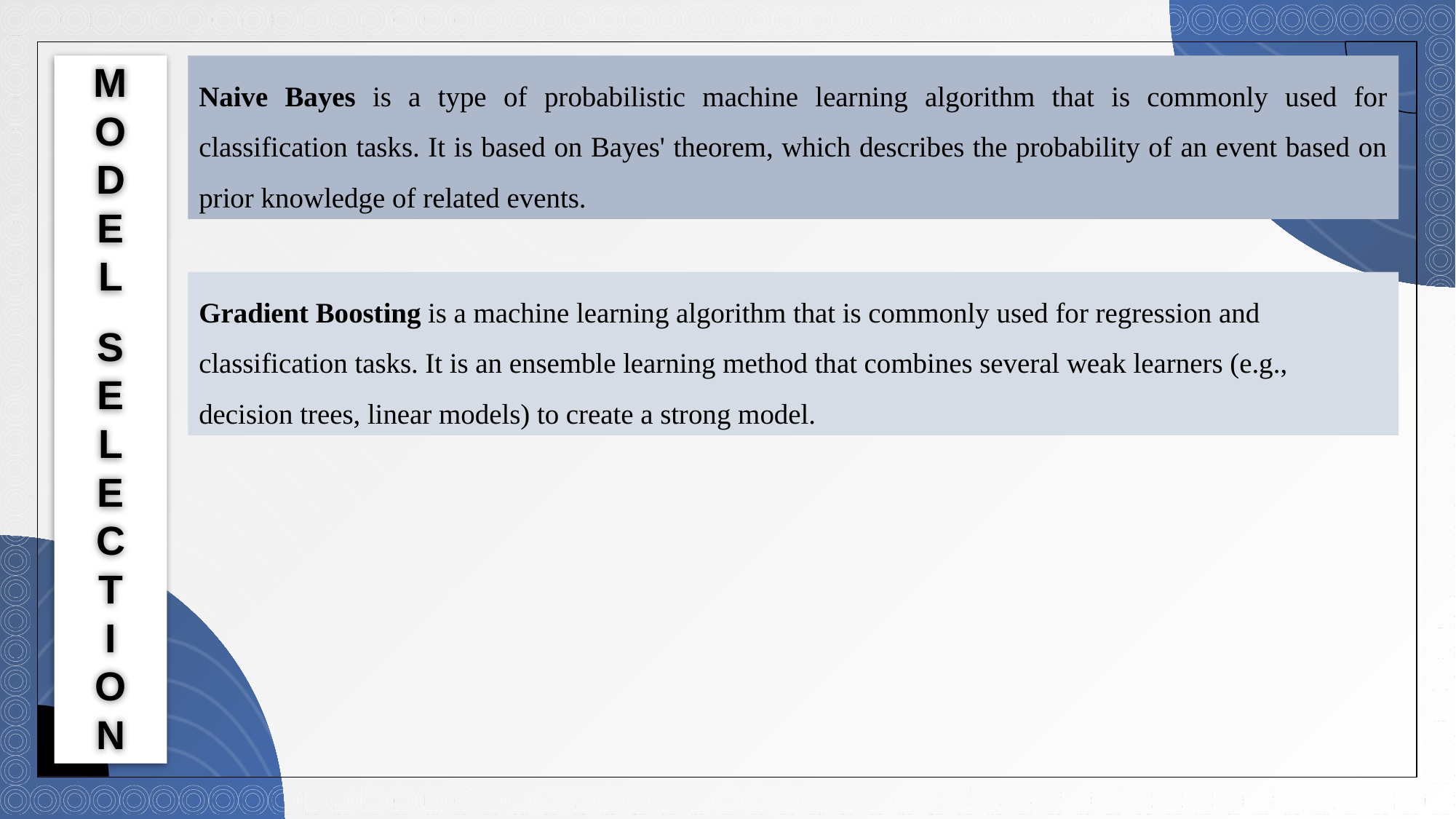

Naive Bayes is a type of probabilistic machine learning algorithm that is commonly used for classification tasks. It is based on Bayes' theorem, which describes the probability of an event based on prior knowledge of related events.
M
O
D
E
L

S
E
L
E
C
T
I
O
N

Gradient Boosting is a machine learning algorithm that is commonly used for regression and classification tasks. It is an ensemble learning method that combines several weak learners (e.g., decision trees, linear models) to create a strong model.